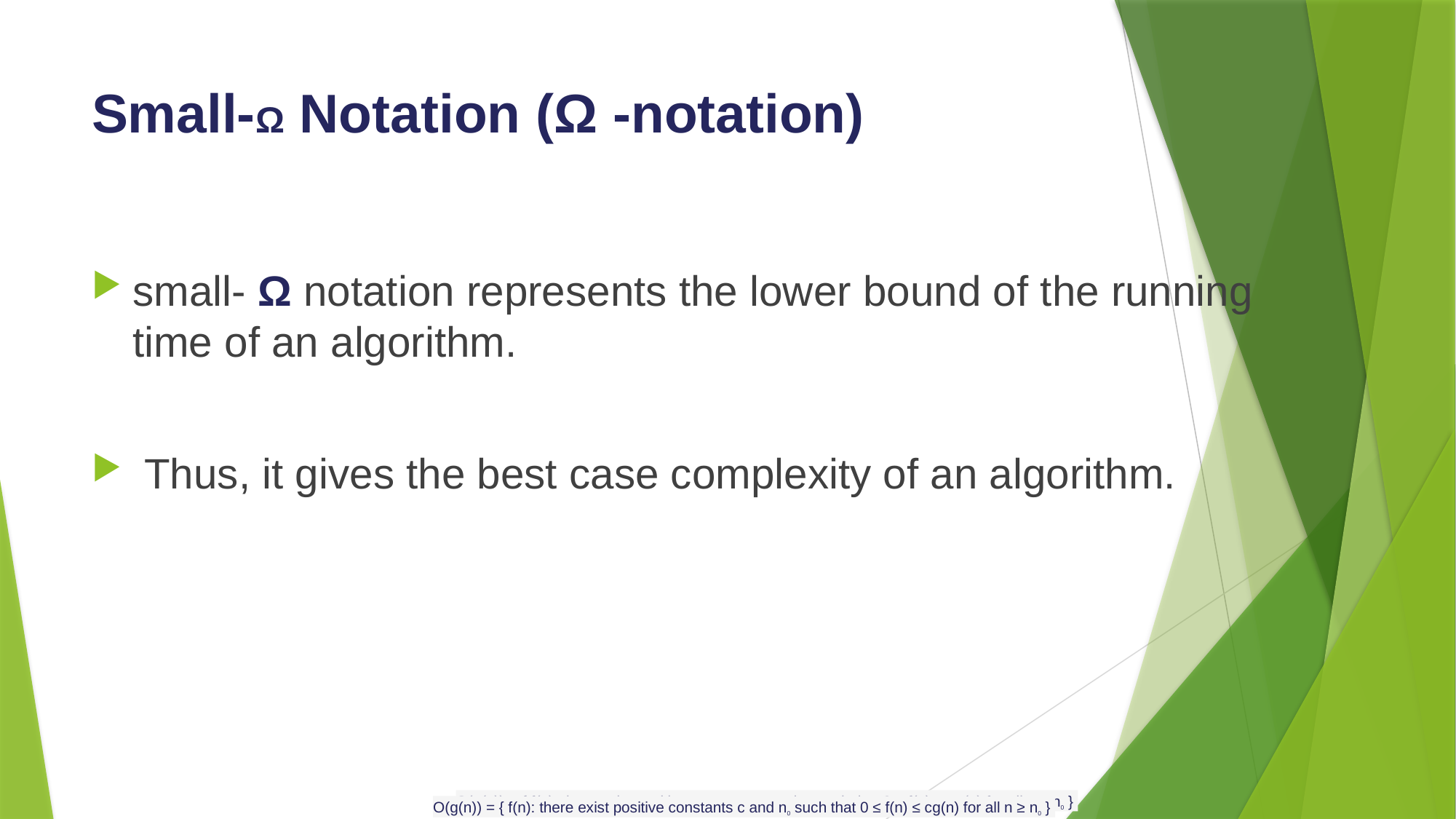

# Small-Ω Notation (Ω -notation)
small- Ω notation represents the lower bound of the running time of an algorithm.

 Thus, it gives the best case complexity of an algorithm.

O(g(n)) = { f(n): there exist positive constants c and n0 such that 0 ≤ f(n) ≤ cg(n) for all n ≥ n0 }
O(g(n)) = { f(n): there exist positive constants c and n0 such that 0 ≤ f(n) ≤ cg(n) for all n ≥ n0 }